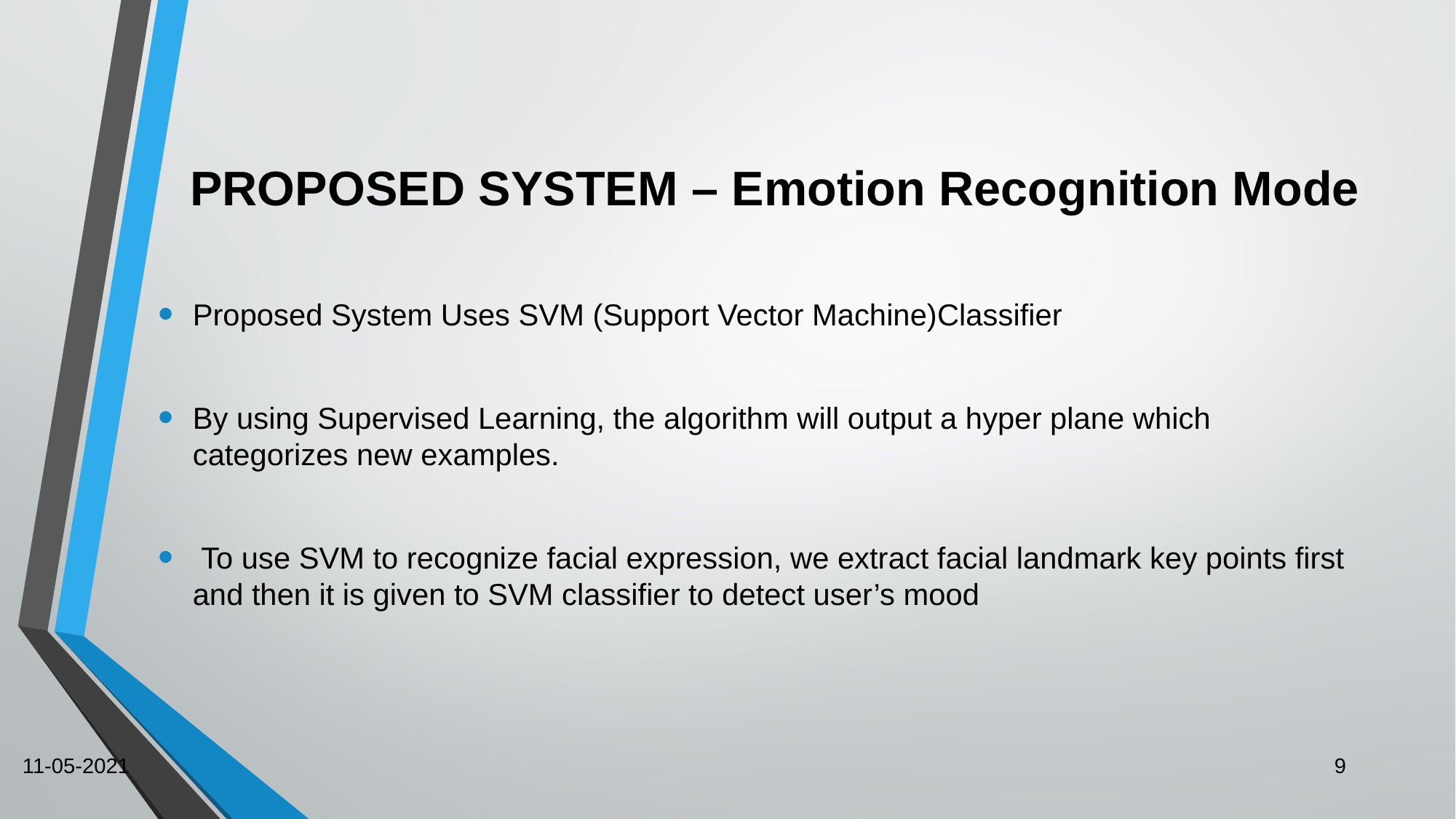

# PROPOSED SYSTEM – Emotion Recognition Mode

Proposed System Uses SVM (Support Vector Machine)Classifier

By using Supervised Learning, the algorithm will output a hyper plane which categorizes new examples.

 To use SVM to recognize facial expression, we extract facial landmark key points first and then it is given to SVM classifier to detect user’s mood

11-05-2021
9